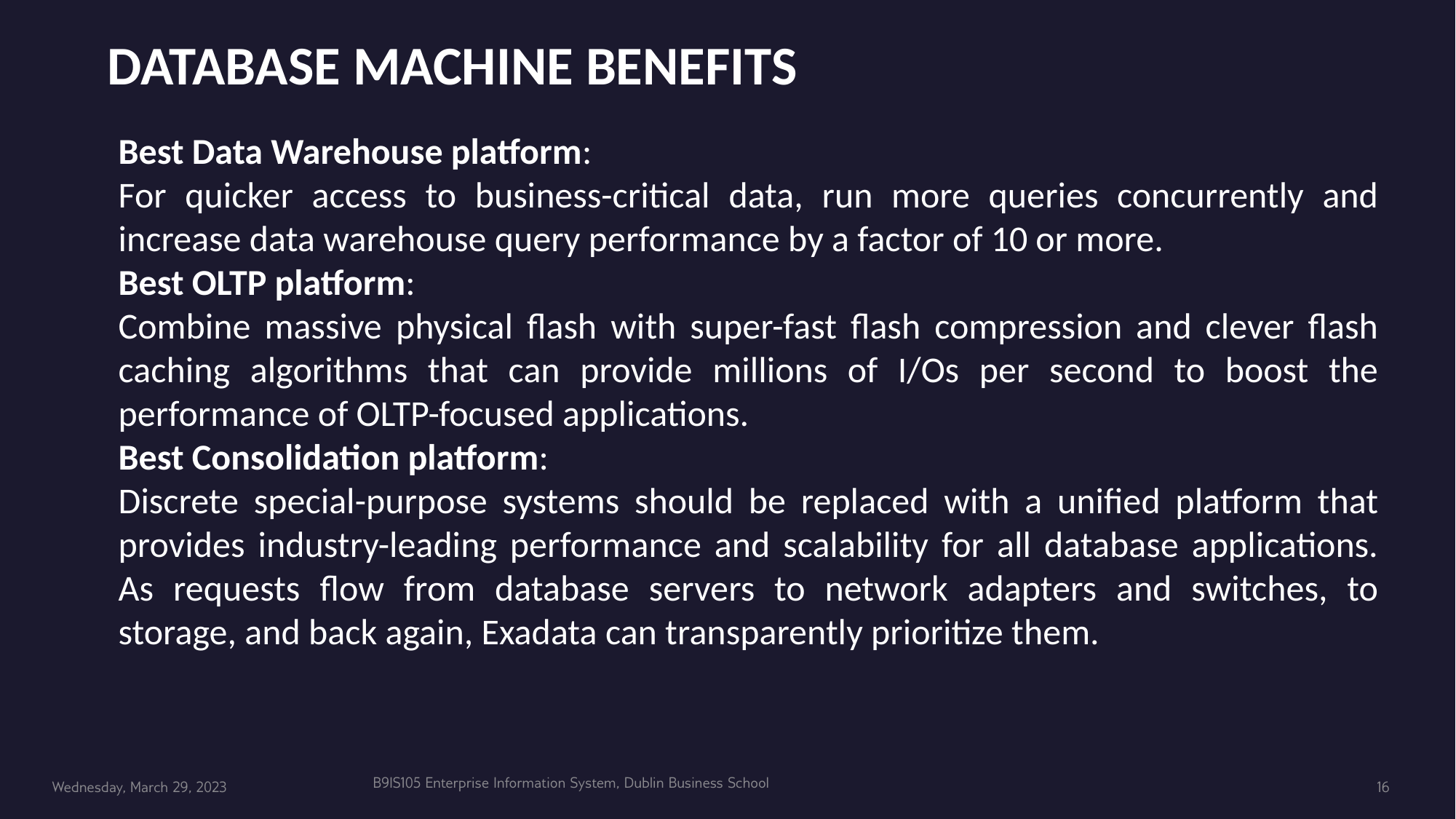

Database Machine Benefits
Best Data Warehouse platform:
For quicker access to business-critical data, run more queries concurrently and increase data warehouse query performance by a factor of 10 or more.
Best OLTP platform:
Combine massive physical flash with super-fast flash compression and clever flash caching algorithms that can provide millions of I/Os per second to boost the performance of OLTP-focused applications.
Best Consolidation platform:
Discrete special-purpose systems should be replaced with a unified platform that provides industry-leading performance and scalability for all database applications. As requests flow from database servers to network adapters and switches, to storage, and back again, Exadata can transparently prioritize them.
B9IS105 Enterprise Information System, Dublin Business School
Wednesday, March 29, 2023
16